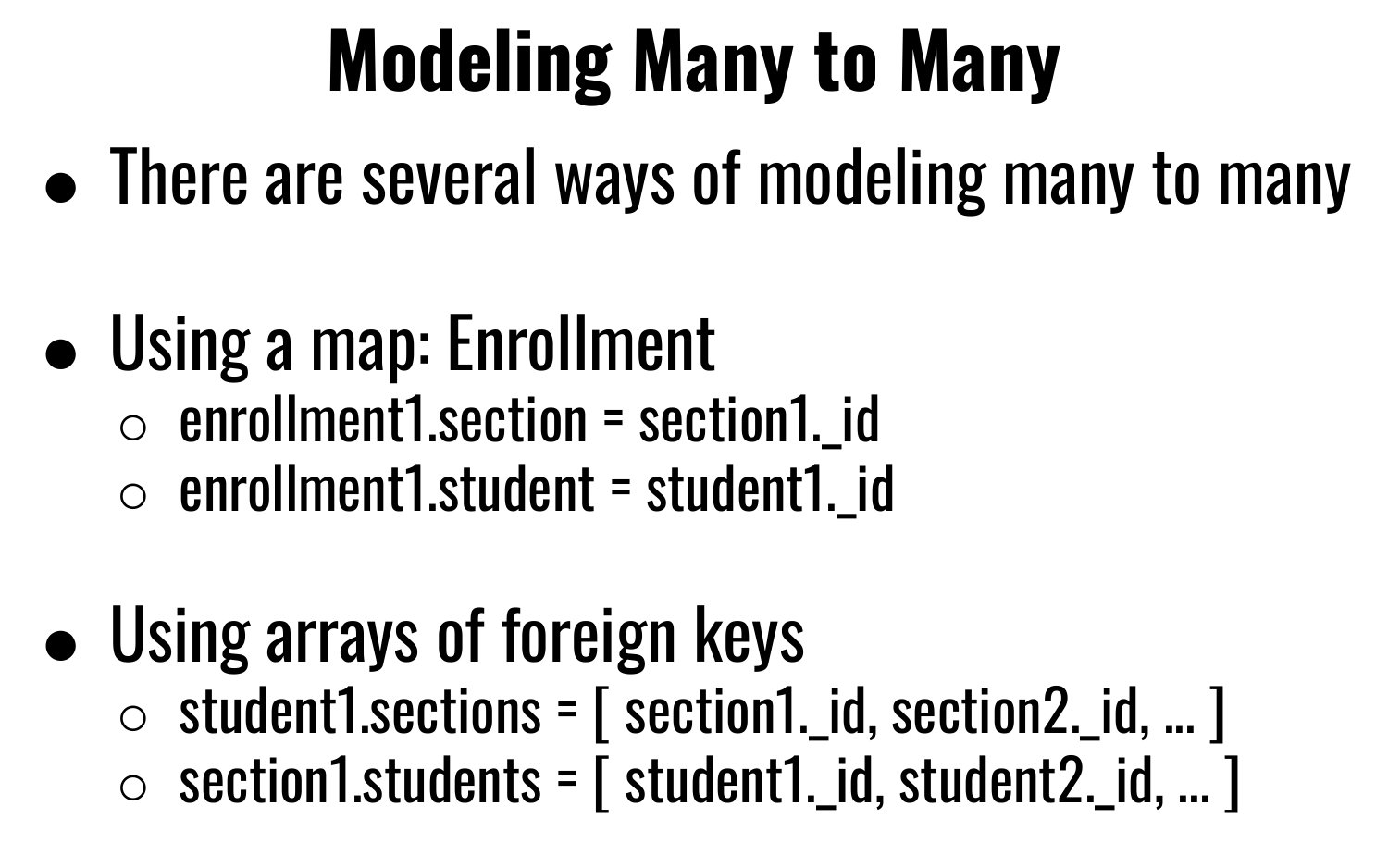

# Modeling Many to Many
There are several ways of modeling many to many
Using a map: Enrollment
enrollment1.section = section1._id
enrollment1.student = student1._id
Using arrays of foreign keys
student1.sections = [ section1._id, section2._id, ... ]
section1.students = [ student1._id, student2._id, ... ]